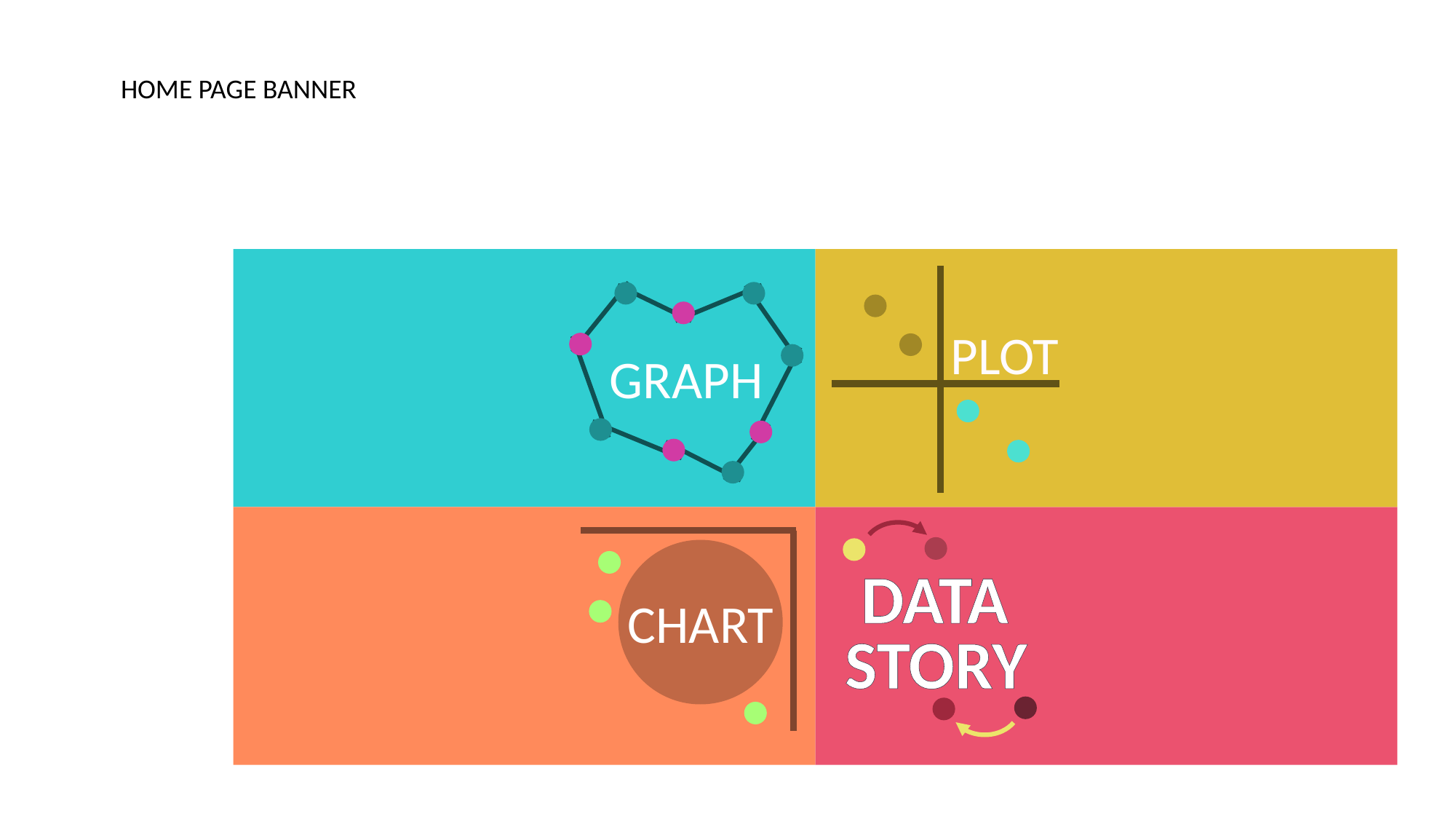

HOME PAGE BANNER

PLOT

GRAPH

CHART
DATA

STORY